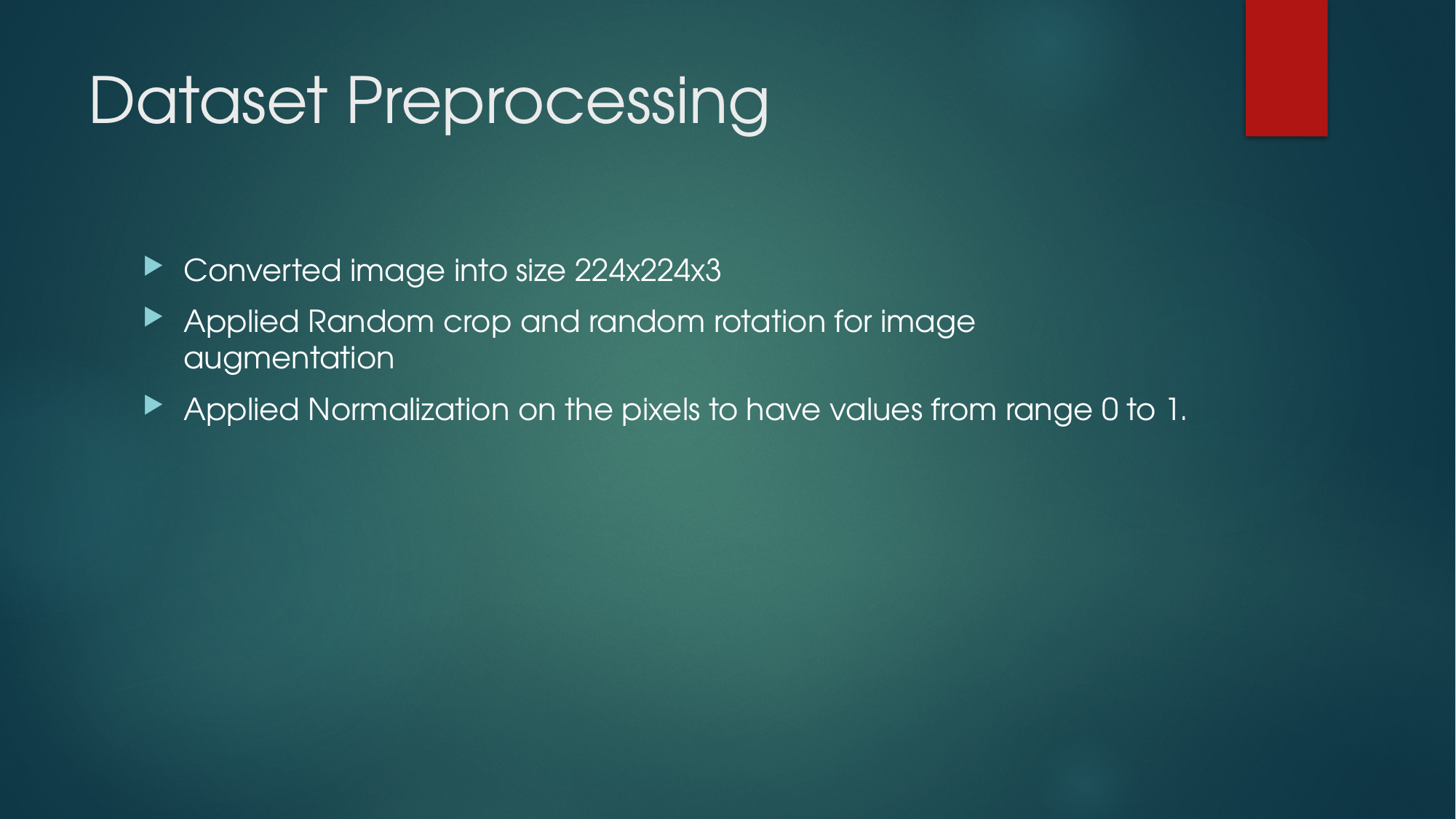

# Dataset Preprocessing
Converted image into size 224x224x3
Applied Random crop and random rotation for image augmentation
Applied Normalization on the pixels to have values from range 0 to 1.